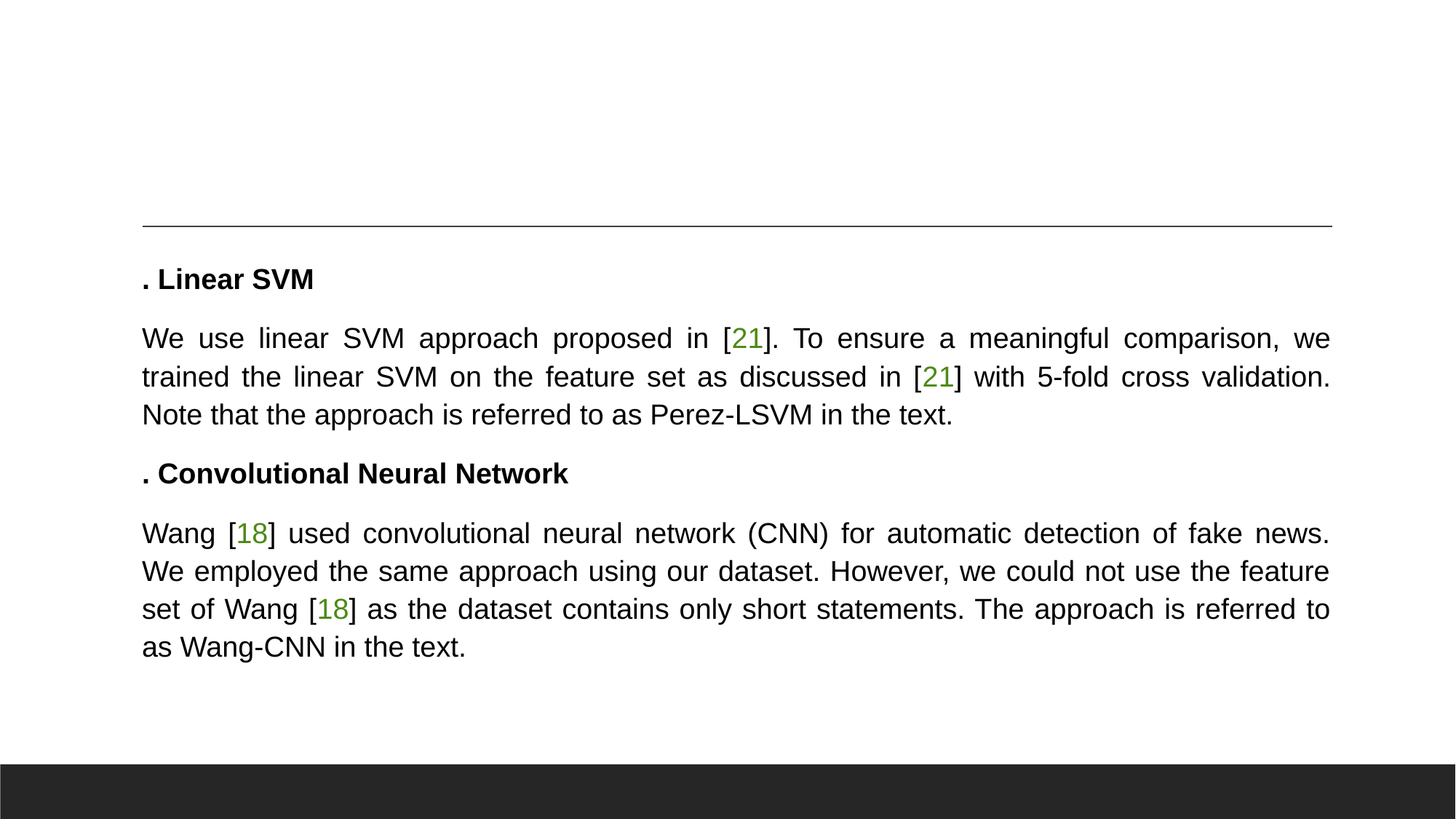

#
. Linear SVM
We use linear SVM approach proposed in [21]. To ensure a meaningful comparison, we trained the linear SVM on the feature set as discussed in [21] with 5-fold cross validation. Note that the approach is referred to as Perez-LSVM in the text.
. Convolutional Neural Network
Wang [18] used convolutional neural network (CNN) for automatic detection of fake news. We employed the same approach using our dataset. However, we could not use the feature set of Wang [18] as the dataset contains only short statements. The approach is referred to as Wang-CNN in the text.